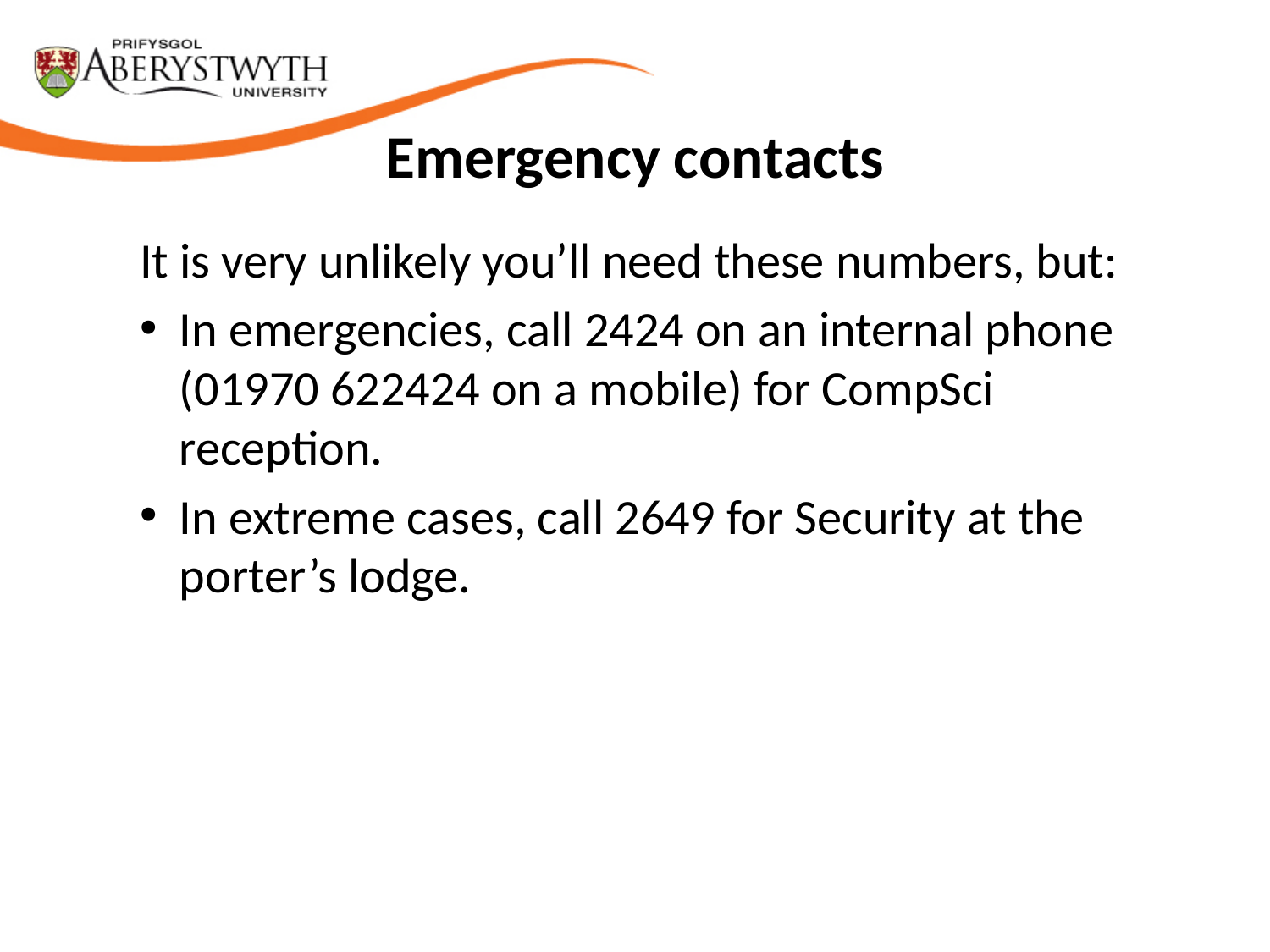

# Emergency contacts
It is very unlikely you’ll need these numbers, but:
In emergencies, call 2424 on an internal phone (01970 622424 on a mobile) for CompSci reception.
In extreme cases, call 2649 for Security at the porter’s lodge.